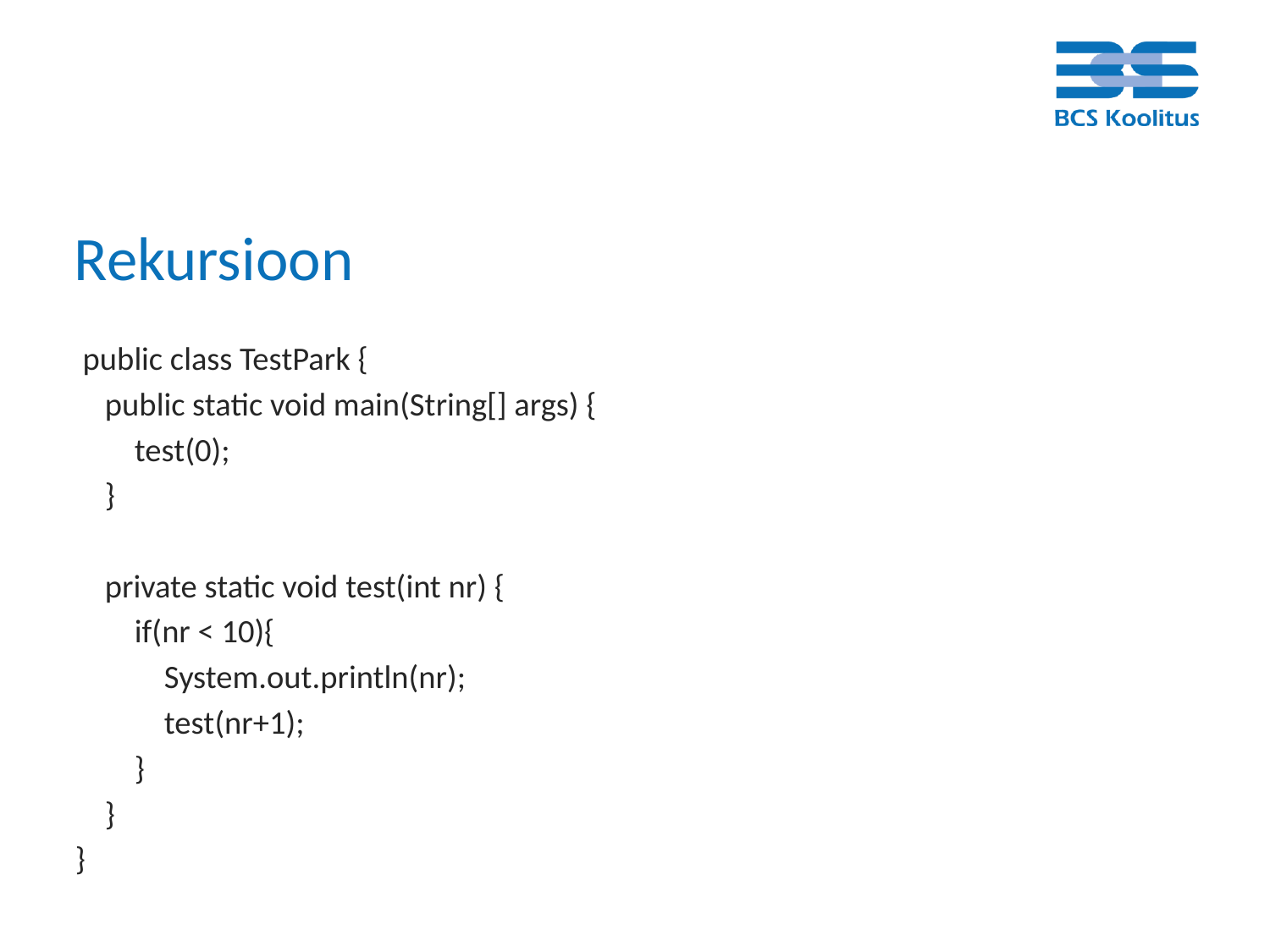

# Rekursioon
 public class TestPark {
    public static void main(String[] args) {
        test(0);
    }

    private static void test(int nr) {
        if(nr < 10){
            System.out.println(nr);
            test(nr+1);
        }
    }
}